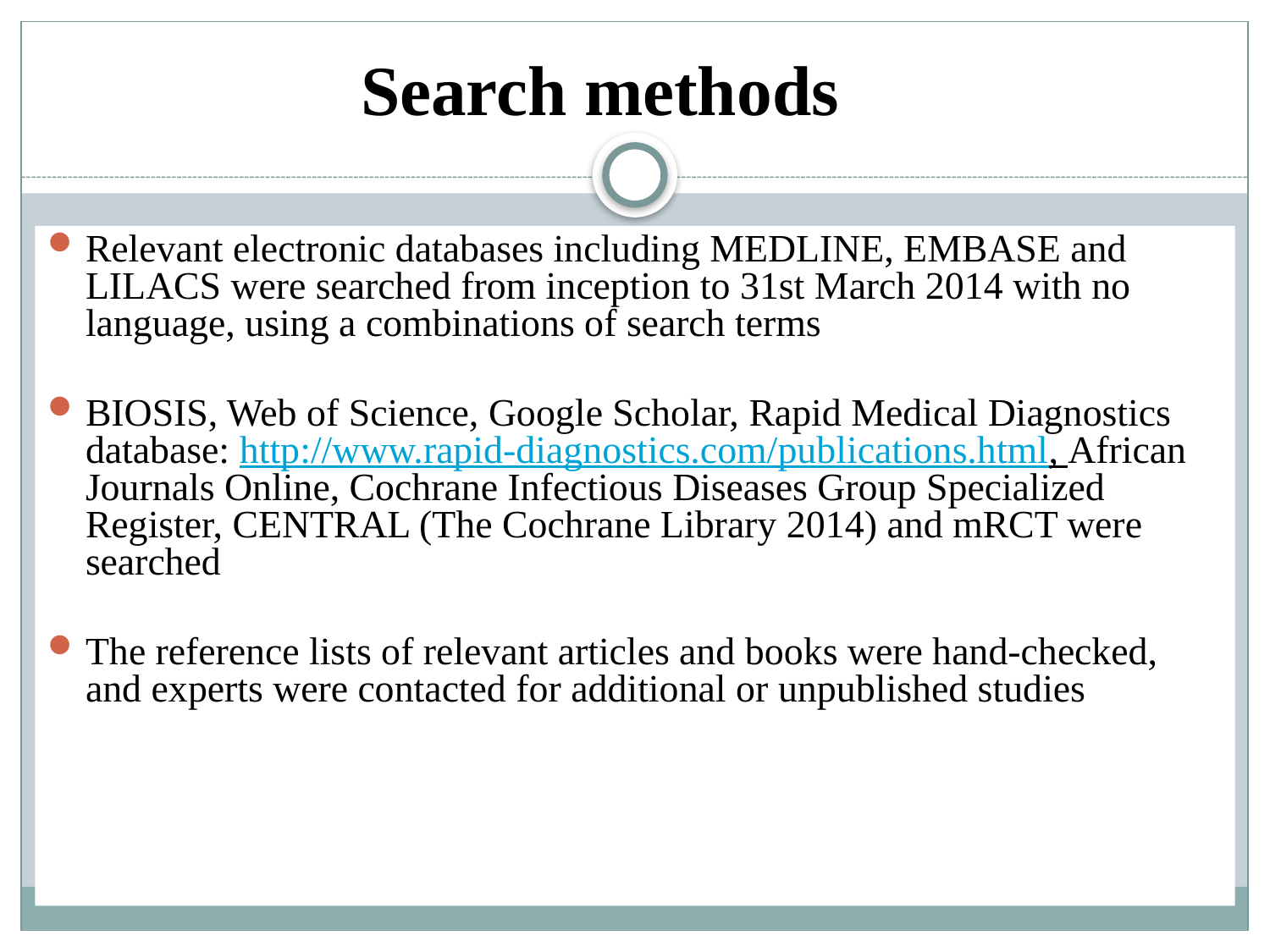

# Search methods
Relevant electronic databases including MEDLINE, EMBASE and LILACS were searched from inception to 31st March 2014 with no language, using a combinations of search terms

BIOSIS, Web of Science, Google Scholar, Rapid Medical Diagnostics database: http://www.rapid-diagnostics.com/publications.html, African Journals Online, Cochrane Infectious Diseases Group Specialized Register, CENTRAL (The Cochrane Library 2014) and mRCT were searched

The reference lists of relevant articles and books were hand-checked, and experts were contacted for additional or unpublished studies